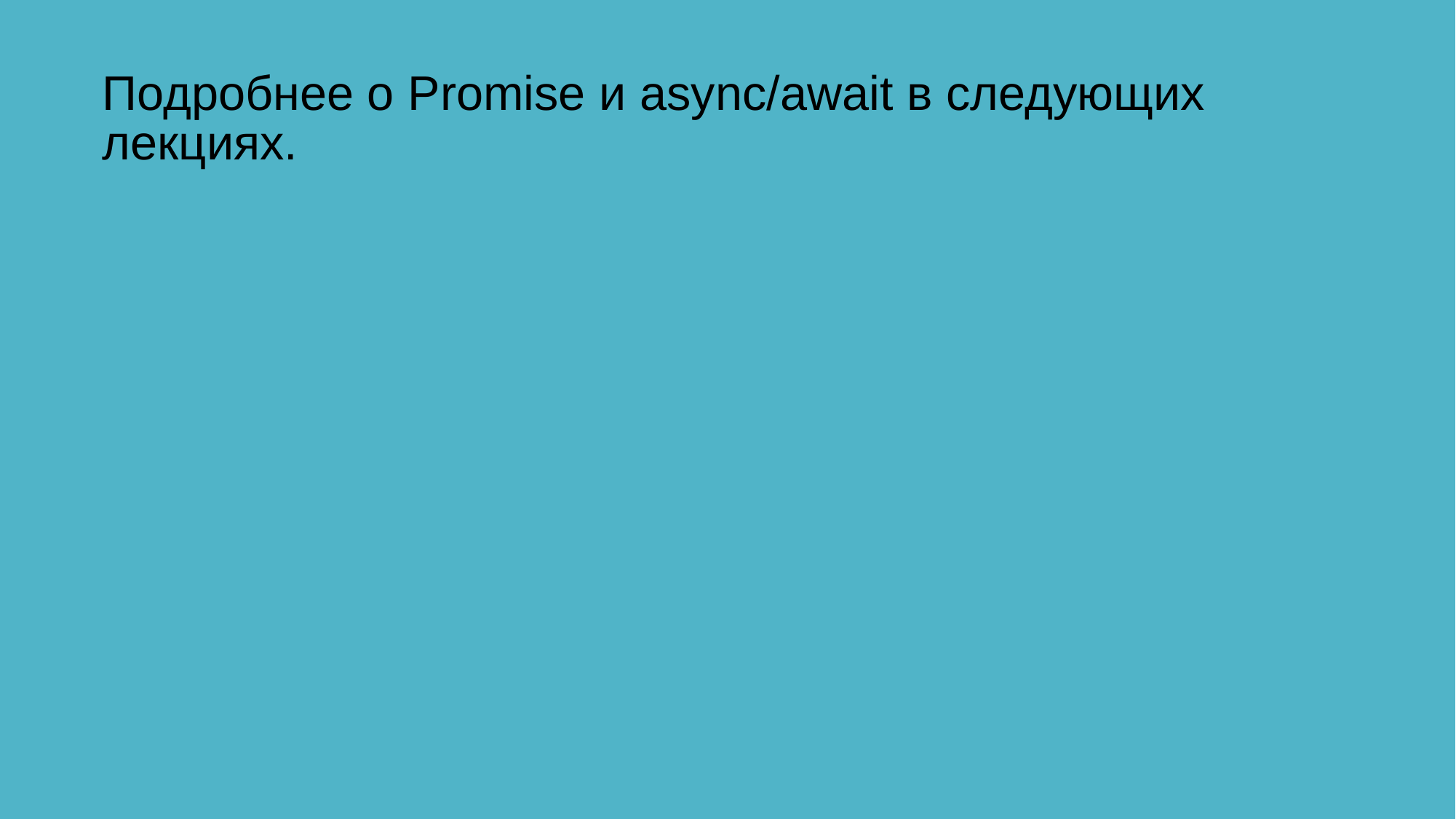

Подробнее о Promise и async/await в следующих лекциях.